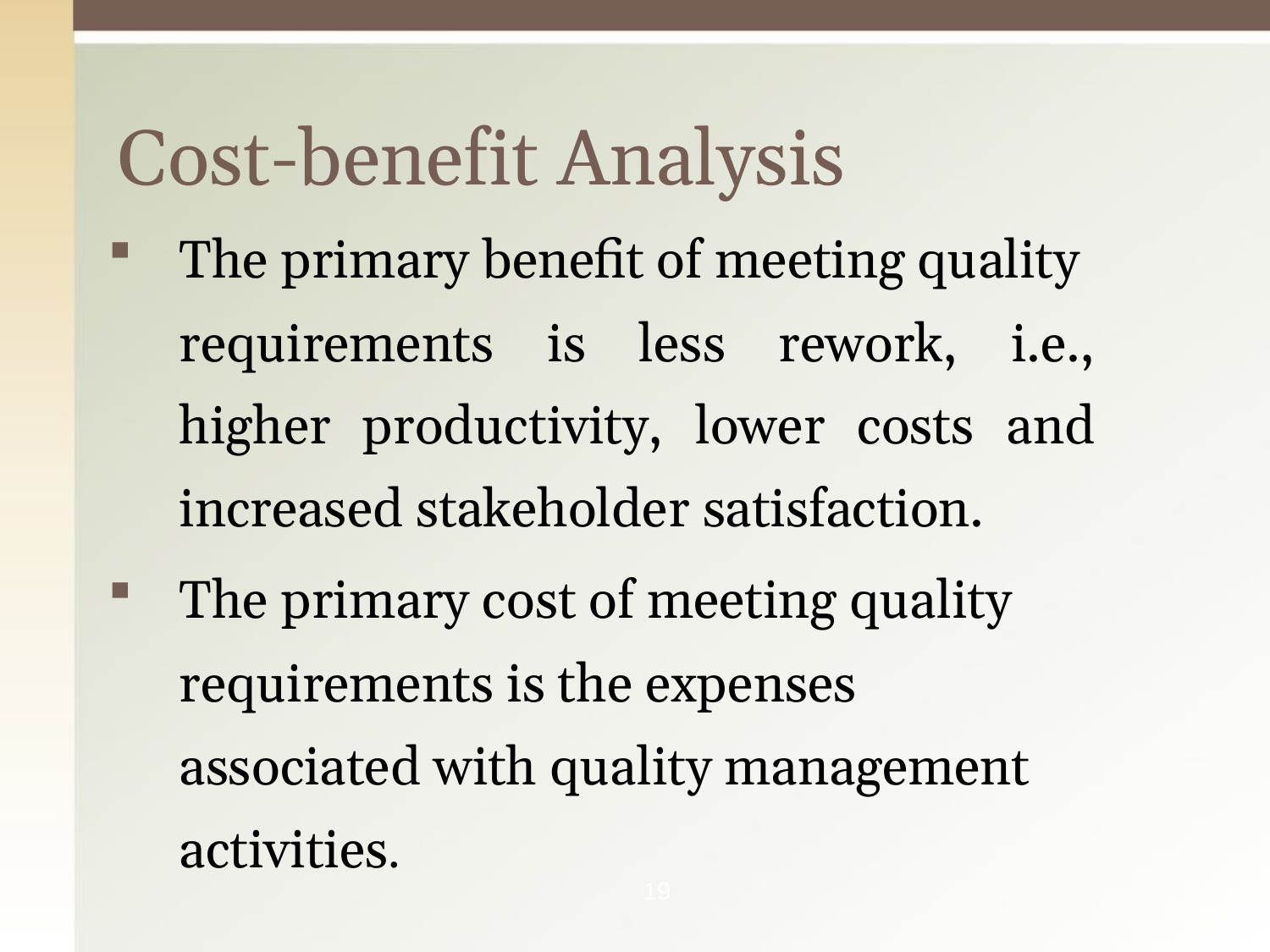

# Cost-benefit Analysis
The primary benefit of meeting quality
requirements is less rework, i.e., higher productivity, lower costs and increased stakeholder satisfaction.
The primary cost of meeting quality requirements is the expenses associated with quality management activities.
19